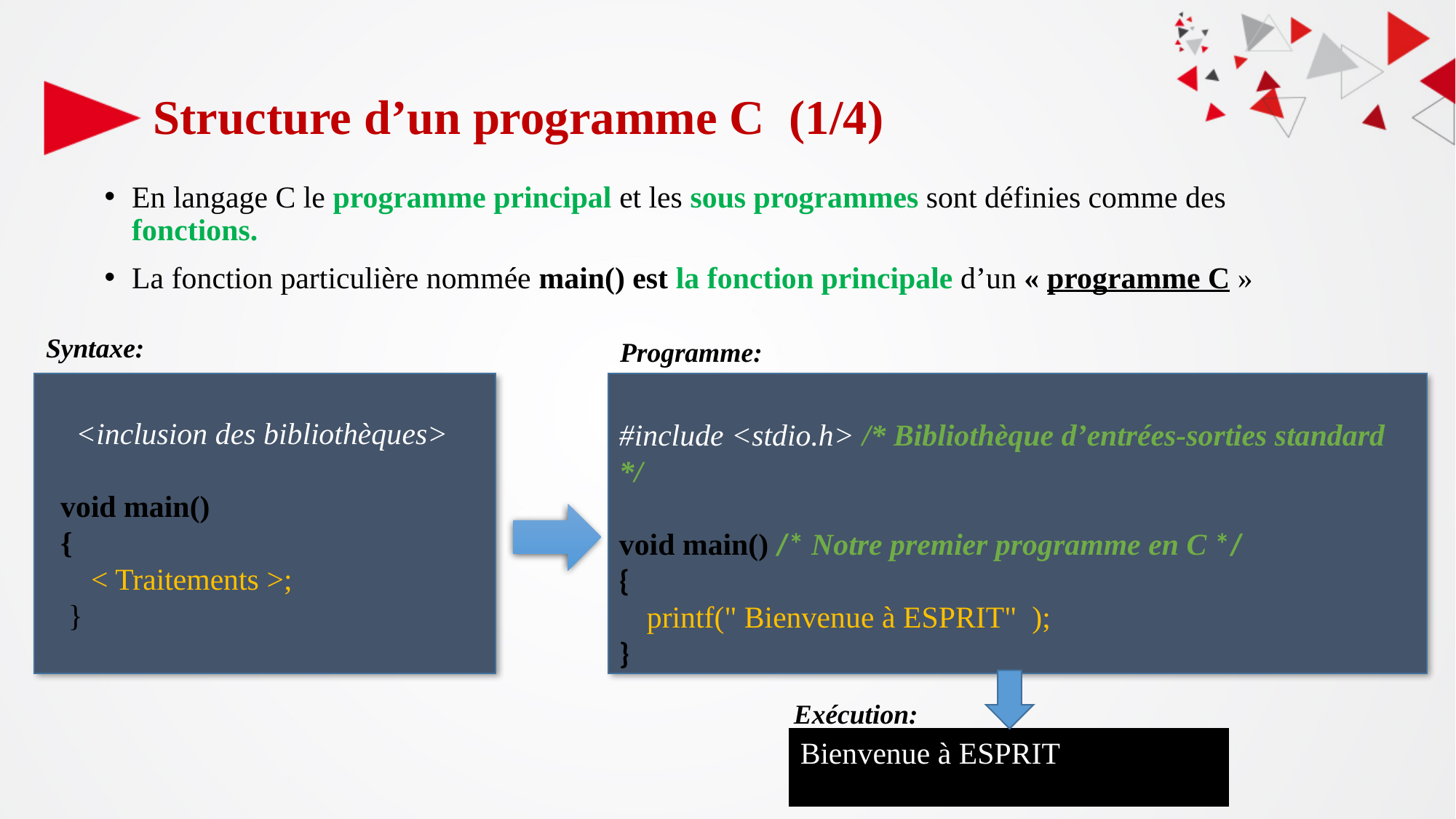

# Structure d’un programme C  (1/4)
En langage C le programme principal et les sous programmes sont définies comme des fonctions.
La fonction particulière nommée main() est la fonction principale d’un « programme C »
Syntaxe:
Programme:
    <inclusion des bibliothèques>

  void main()
  {
      < Traitements >;
   }

#include <stdio.h> /* Bibliothèque d’entrées-sorties standard */

void main() /* Notre premier programme en C */
{
    printf(" Bienvenue à ESPRIT"  );
}

Exécution:
Bienvenue à ESPRIT
4